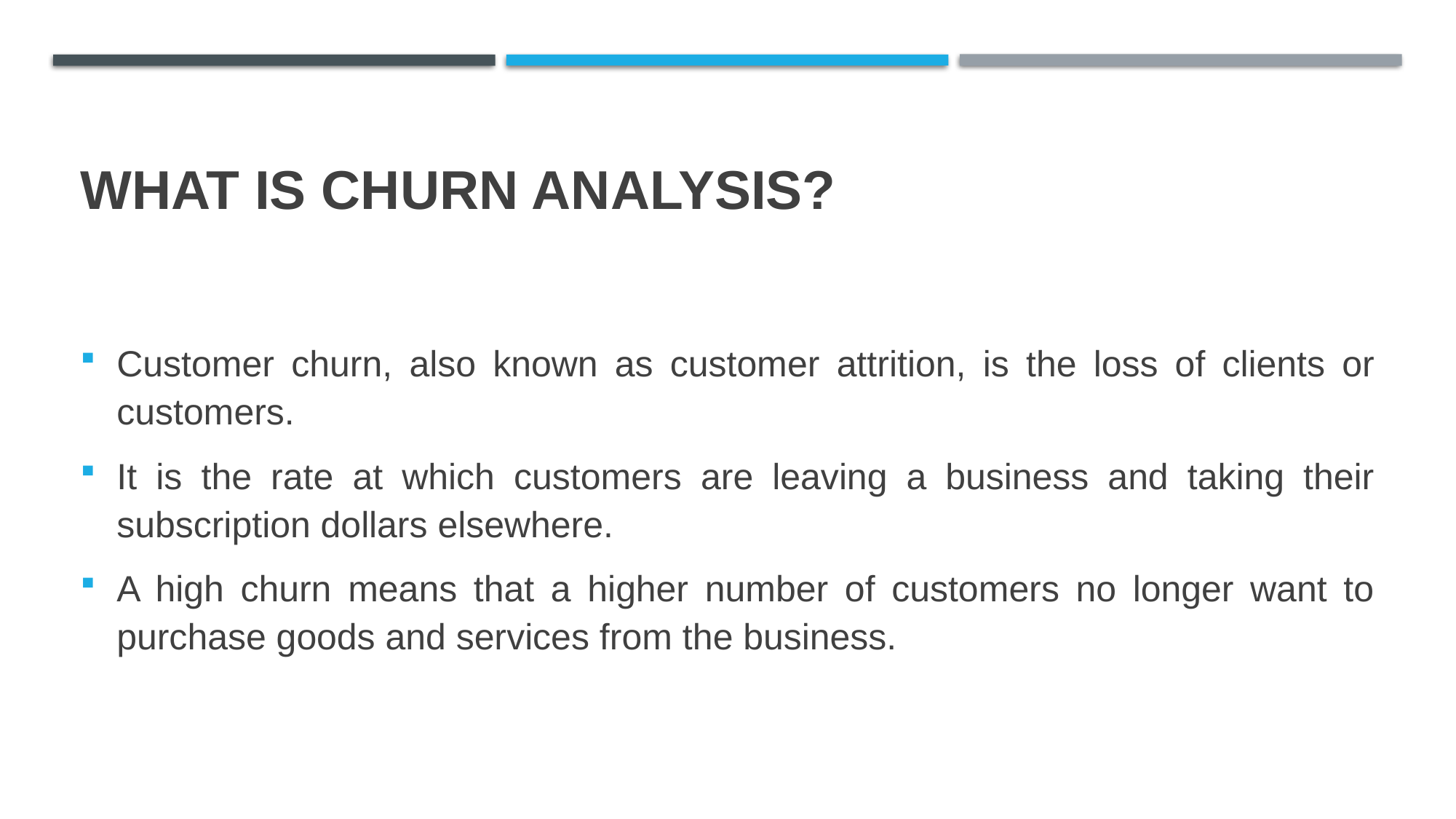

# What is churn analysis?
Customer churn, also known as customer attrition, is the loss of clients or customers.
It is the rate at which customers are leaving a business and taking their subscription dollars elsewhere.
A high churn means that a higher number of customers no longer want to purchase goods and services from the business.